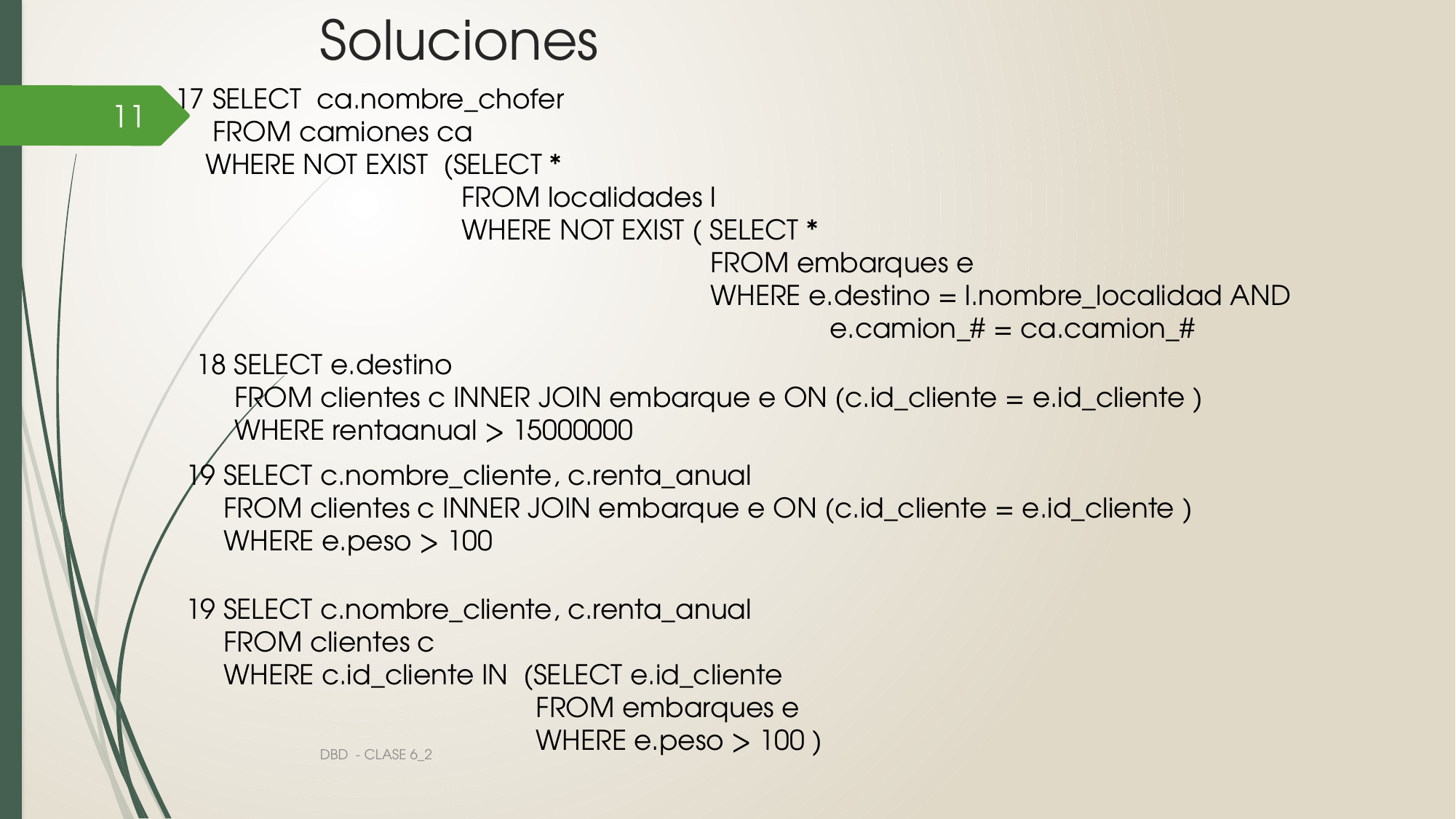

# Soluciones
17 SELECT  ca.nombre_chofer
     FROM camiones ca
    WHERE NOT EXIST  (SELECT *
		         FROM localidades l
		         WHERE NOT EXIST ( SELECT *
				             FROM embarques e
				             WHERE e.destino = l.nombre_localidad AND
						e.camion_# = ca.camion_#
11
18 SELECT e.destino
     FROM clientes c INNER JOIN embarque e ON (c.id_cliente = e.id_cliente )
     WHERE rentaanual > 15000000
19 SELECT c.nombre_cliente, c.renta_anual
     FROM clientes c INNER JOIN embarque e ON (c.id_cliente = e.id_cliente )
     WHERE e.peso > 100
19 SELECT c.nombre_cliente, c.renta_anual
     FROM clientes c
     WHERE c.id_cliente IN  (SELECT e.id_cliente
			   FROM embarques e
			   WHERE e.peso > 100 )
DBD  - CLASE 6_2